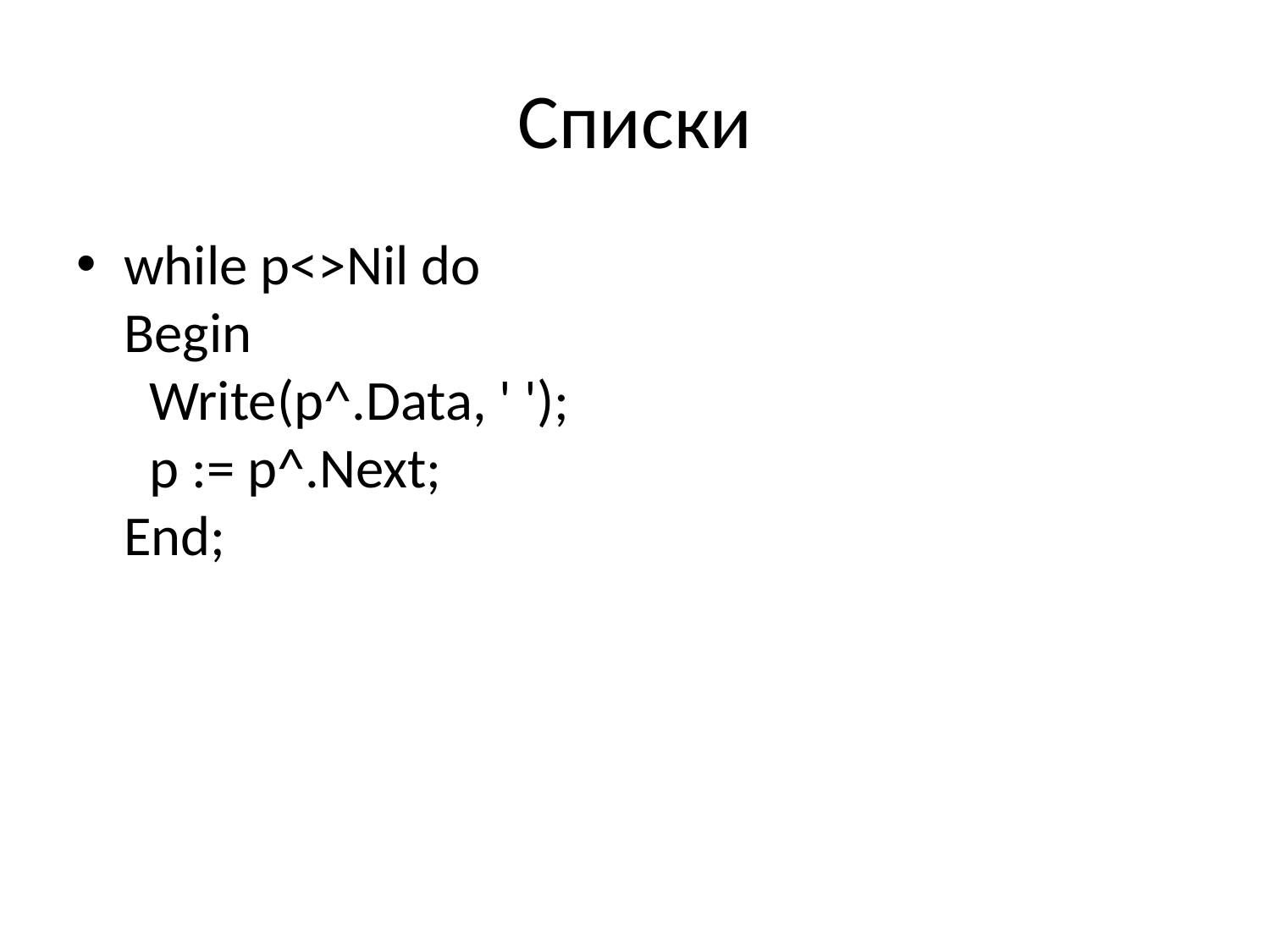

# Списки
while p<>Nil do
Begin
  Write(p^.Data, ' ');
  p := p^.Next;
End;